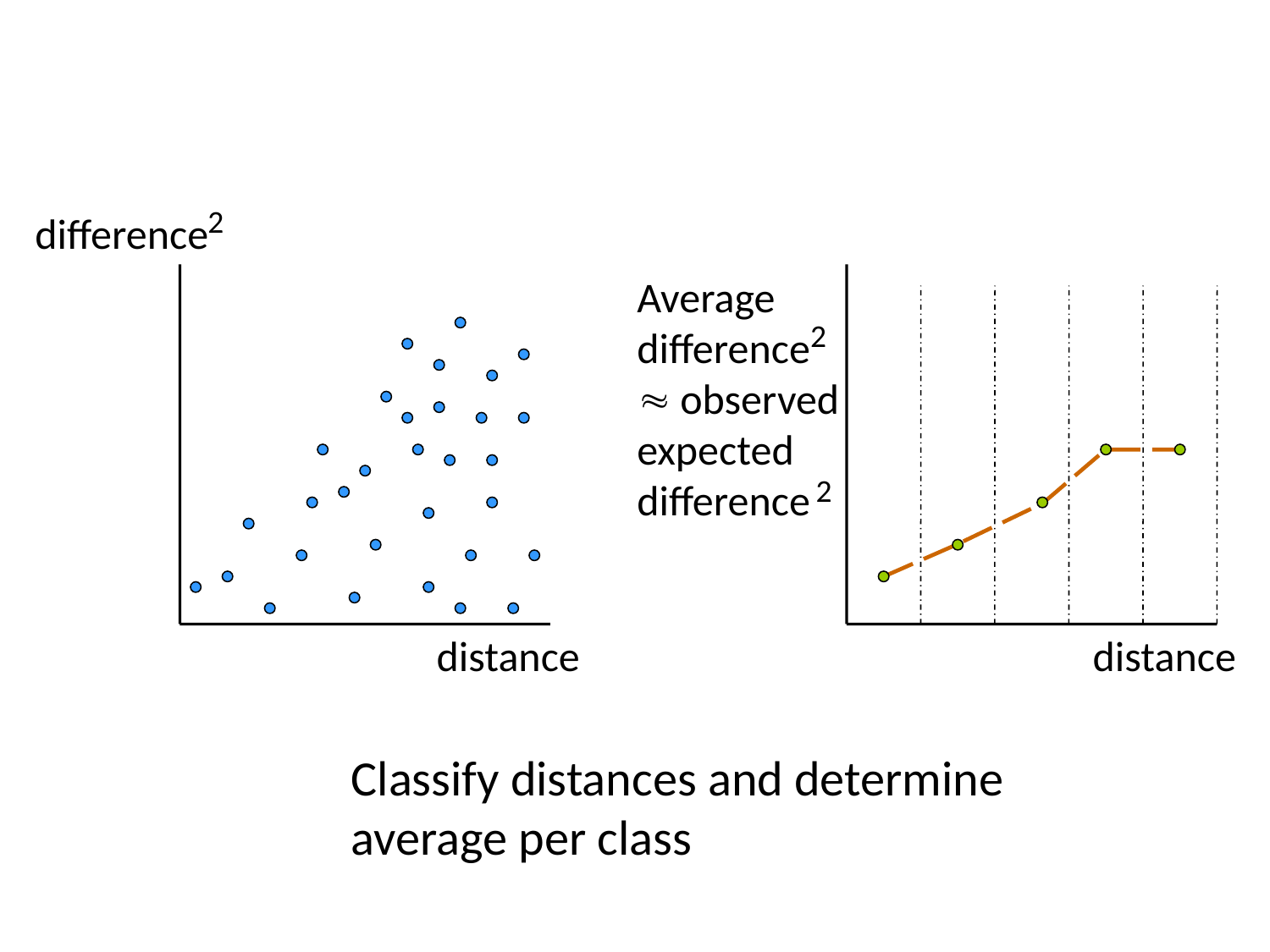

2
difference

Average
difference    ≈ observed expected difference

2

2

distance
distance

Classify distances and determine average per class